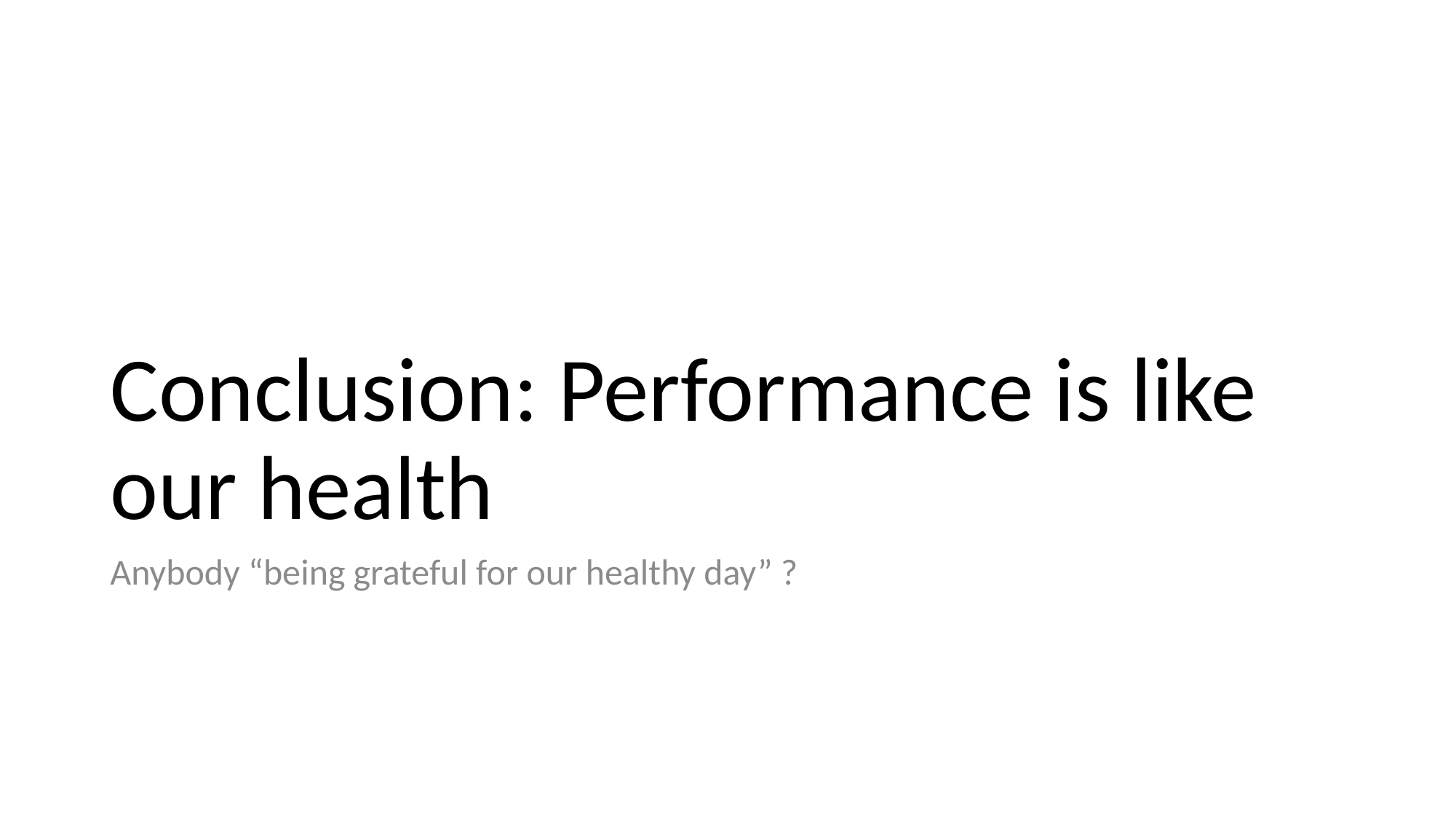

# Conclusion: Performance is like our health
Anybody “being grateful for our healthy day” ?